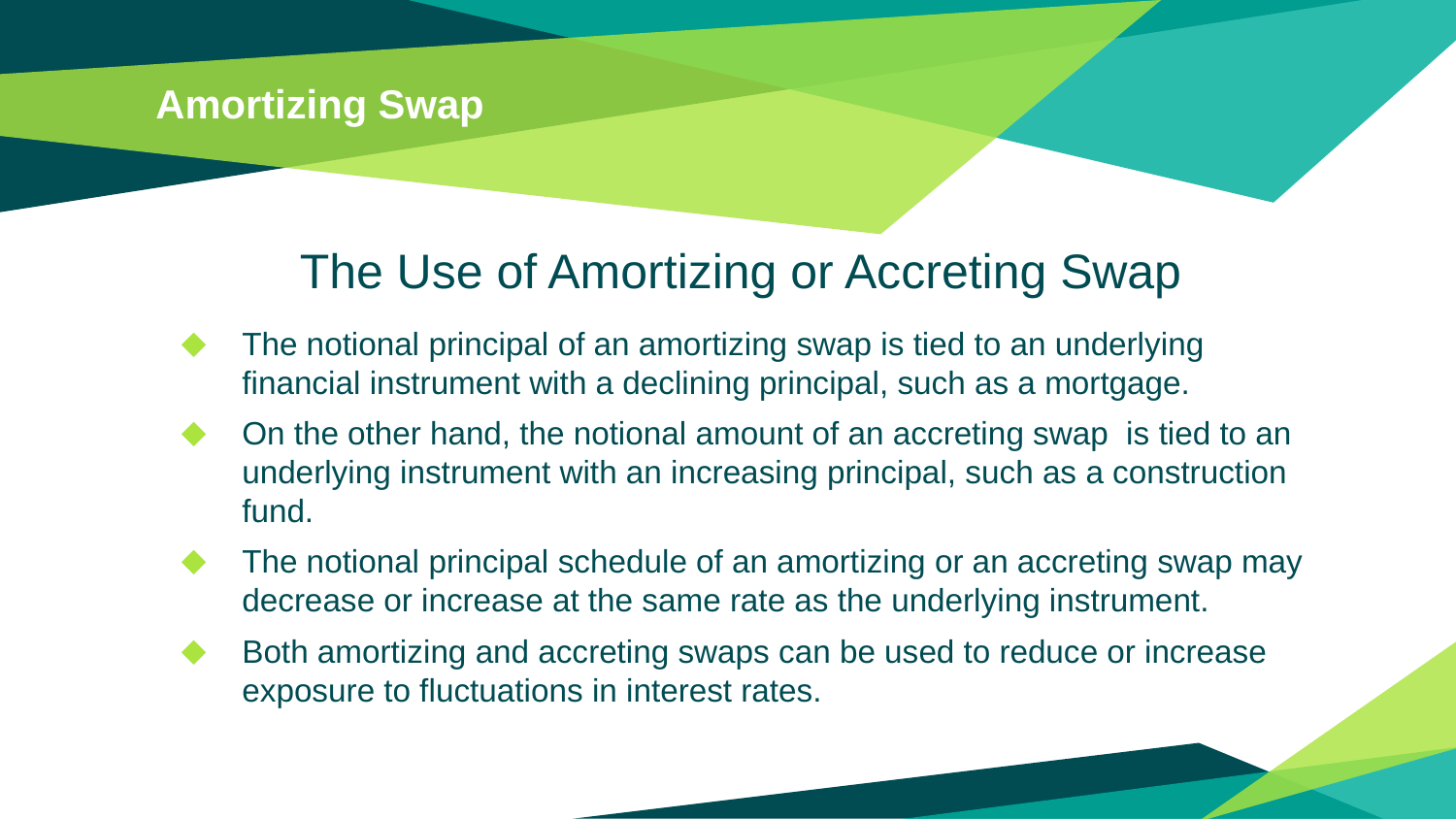

# Amortizing Swap
The Use of Amortizing or Accreting Swap
The notional principal of an amortizing swap is tied to an underlying financial instrument with a declining principal, such as a mortgage.
On the other hand, the notional amount of an accreting swap  is tied to an underlying instrument with an increasing principal, such as a construction fund.
The notional principal schedule of an amortizing or an accreting swap may decrease or increase at the same rate as the underlying instrument.
Both amortizing and accreting swaps can be used to reduce or increase exposure to fluctuations in interest rates.